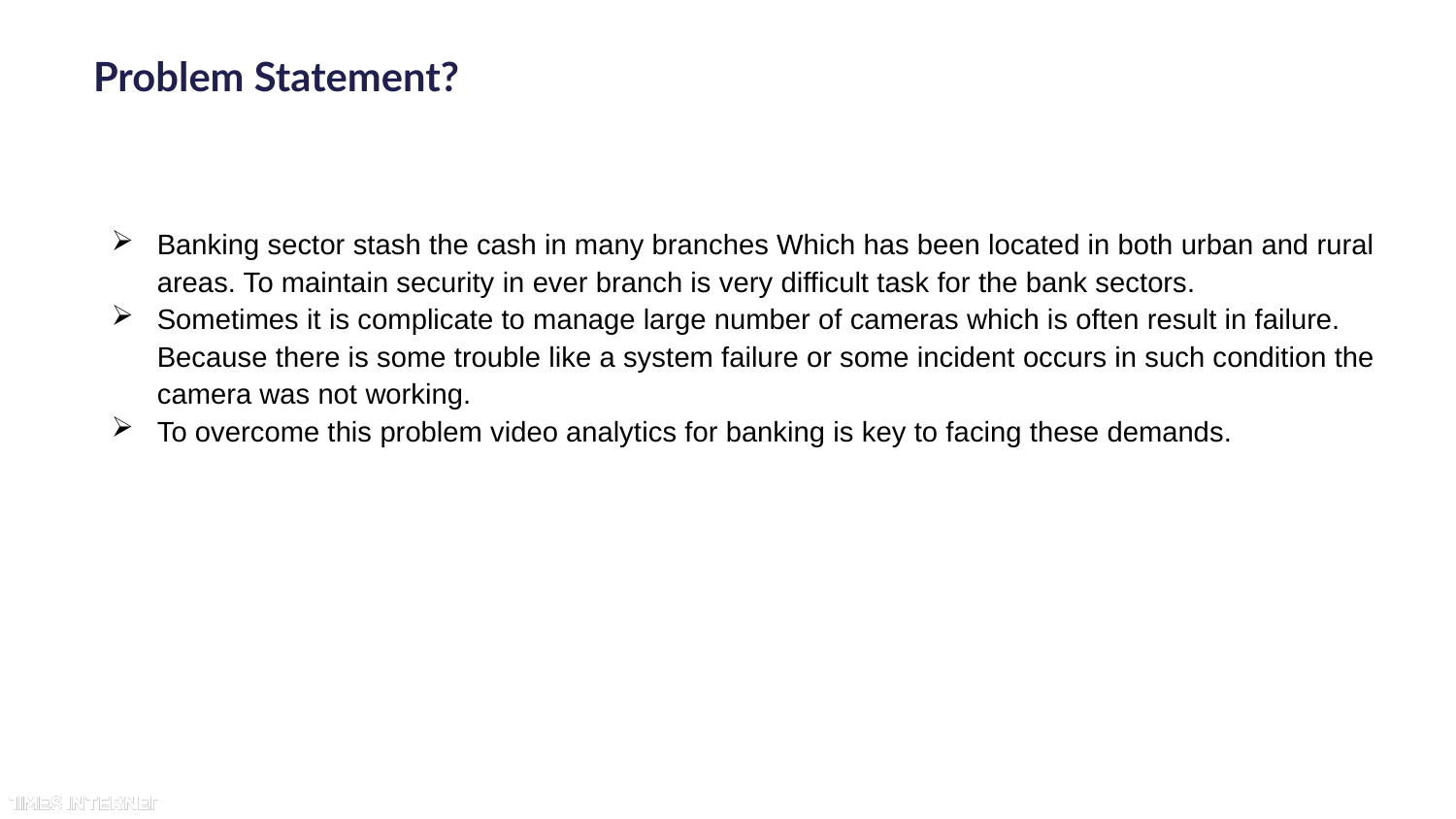

# Problem Statement?

Banking sector stash the cash in many branches Which has been located in both urban and rural areas. To maintain security in ever branch is very difficult task for the bank sectors.
Sometimes it is complicate to manage large number of cameras which is often result in failure. Because there is some trouble like a system failure or some incident occurs in such condition the camera was not working.
To overcome this problem video analytics for banking is key to facing these demands.